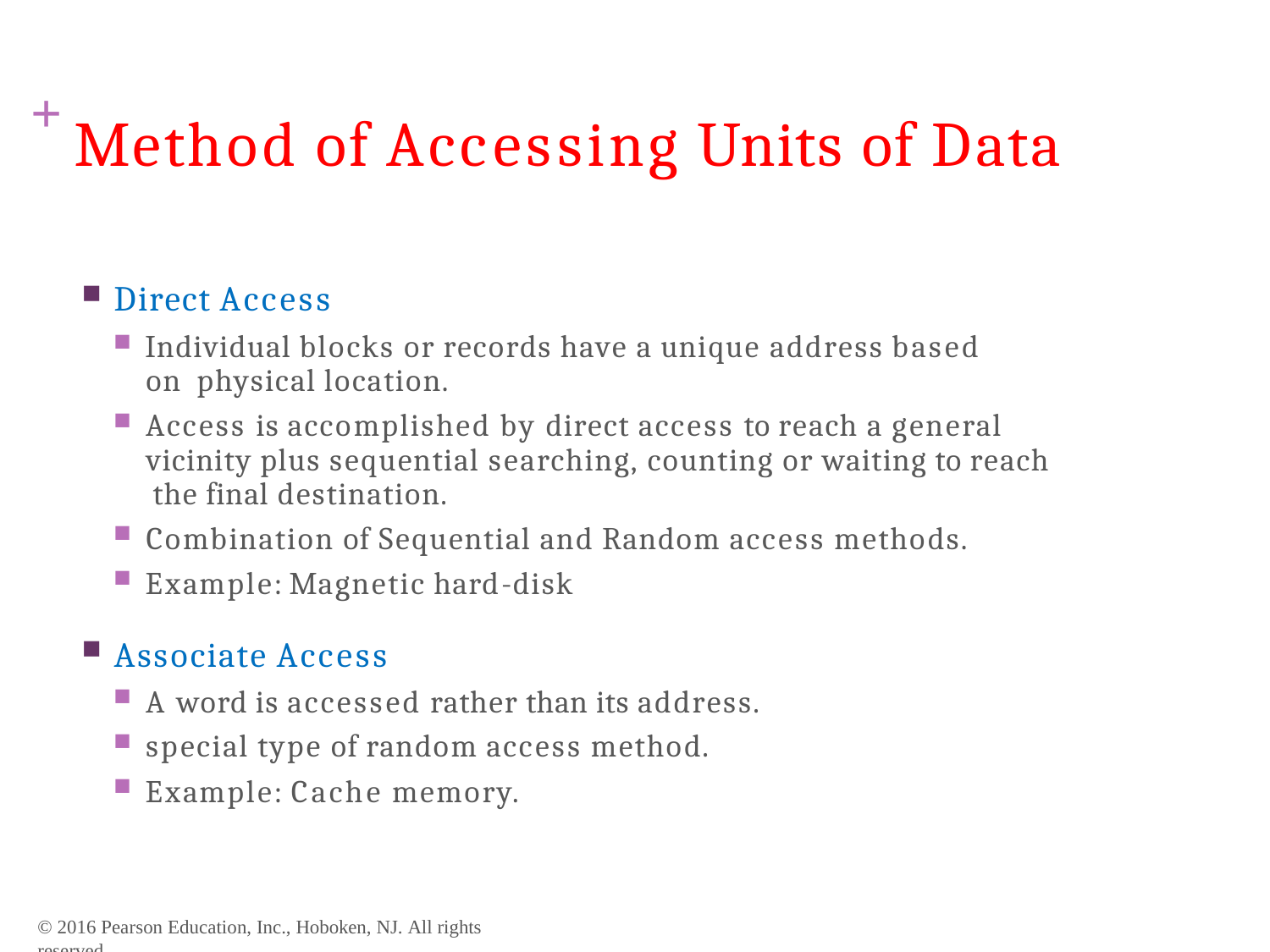

# + Method of Accessing Units of Data
Direct Access
Individual blocks or records have a unique address based on  physical location.
Access is accomplished by direct access to reach a general  vicinity plus sequential searching, counting or waiting to reach  the final destination.
Combination of Sequential and Random access methods.
Example: Magnetic hard-disk
Associate Access
A word is accessed rather than its address.
special type of random access method.
Example: Cache memory.
© 2016 Pearson Education, Inc., Hoboken, NJ. All rights reserved.